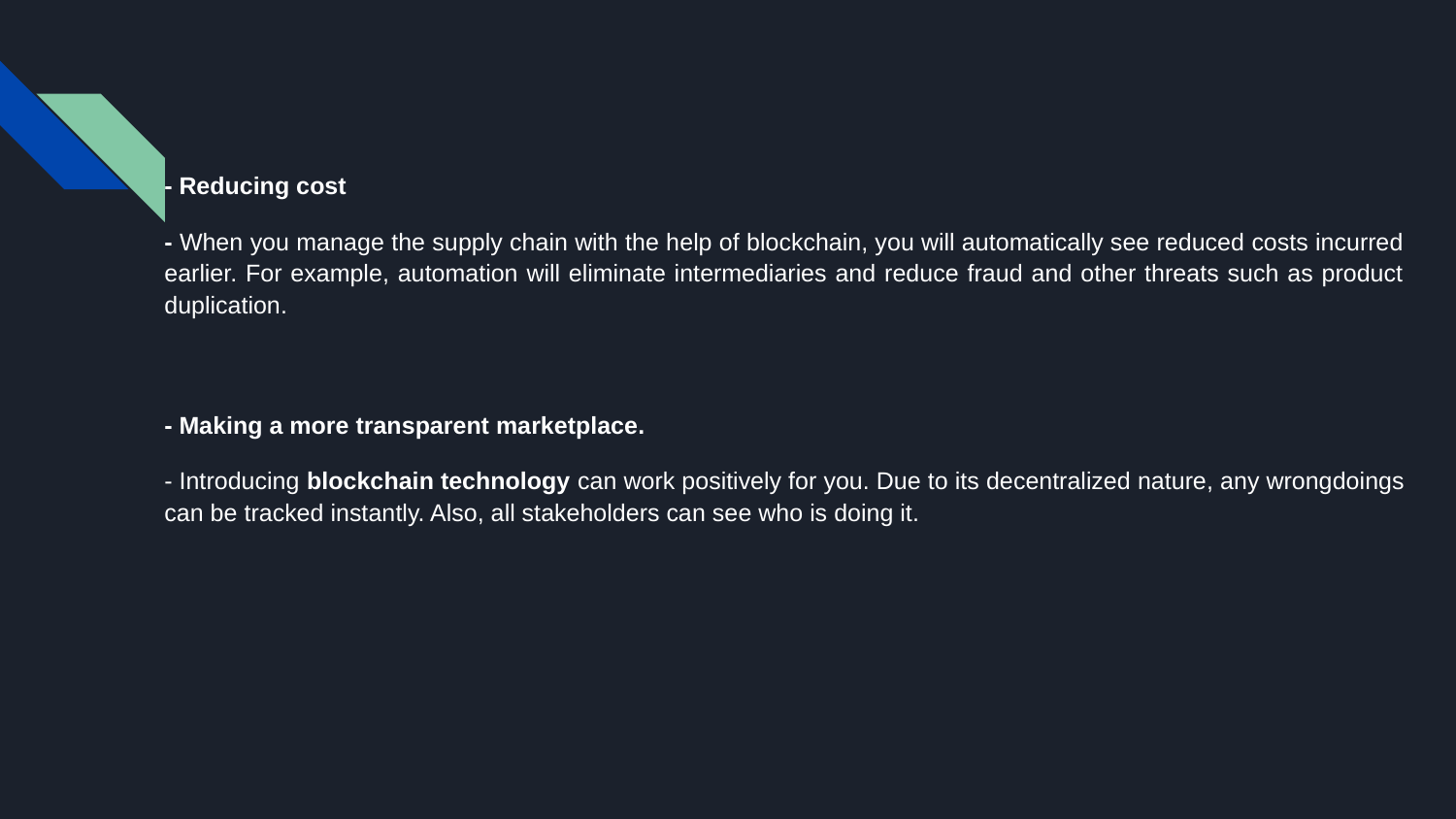

#
- Reducing cost
- When you manage the supply chain with the help of blockchain, you will automatically see reduced costs incurred earlier. For example, automation will eliminate intermediaries and reduce fraud and other threats such as product duplication.

- Making a more transparent marketplace.
- Introducing blockchain technology can work positively for you. Due to its decentralized nature, any wrongdoings can be tracked instantly. Also, all stakeholders can see who is doing it.